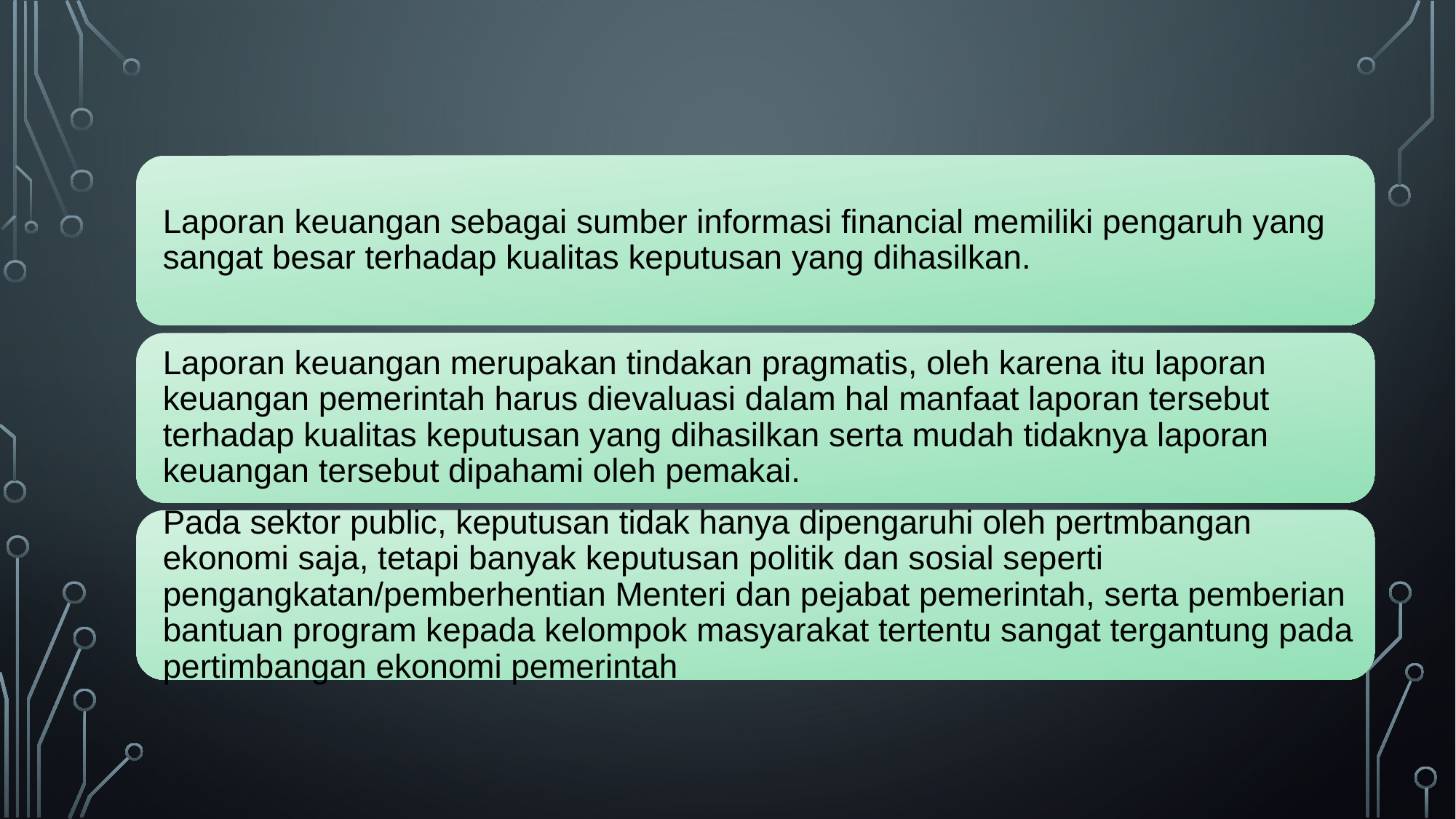

Laporan keuangan sebagai sumber informasi financial memiliki pengaruh yang sangat besar terhadap kualitas keputusan yang dihasilkan.
Laporan keuangan merupakan tindakan pragmatis, oleh karena itu laporan keuangan pemerintah harus dievaluasi dalam hal manfaat laporan tersebut terhadap kualitas keputusan yang dihasilkan serta mudah tidaknya laporan keuangan tersebut dipahami oleh pemakai.
Pada sektor public, keputusan tidak hanya dipengaruhi oleh pertmbangan ekonomi saja, tetapi banyak keputusan politik dan sosial seperti pengangkatan/pemberhentian Menteri dan pejabat pemerintah, serta pemberian bantuan program kepada kelompok masyarakat tertentu sangat tergantung pada pertimbangan ekonomi pemerintah